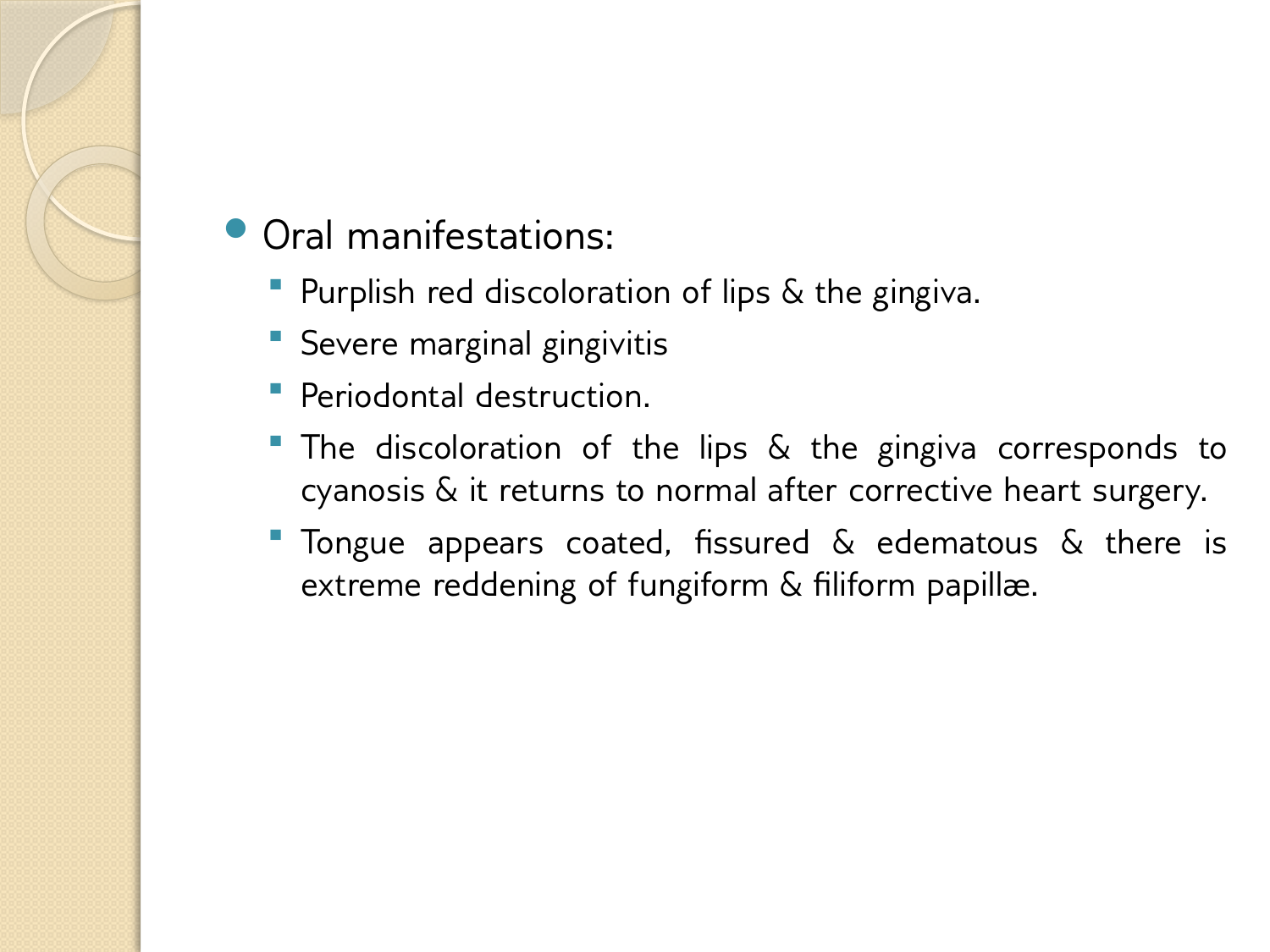

#
Oral manifestations:
Purplish red discoloration of lips & the gingiva.
Severe marginal gingivitis
Periodontal destruction.
The discoloration of the lips & the gingiva corresponds to cyanosis & it returns to normal after corrective heart surgery.
Tongue appears coated, fissured & edematous & there is extreme reddening of fungiform & filiform papillae.